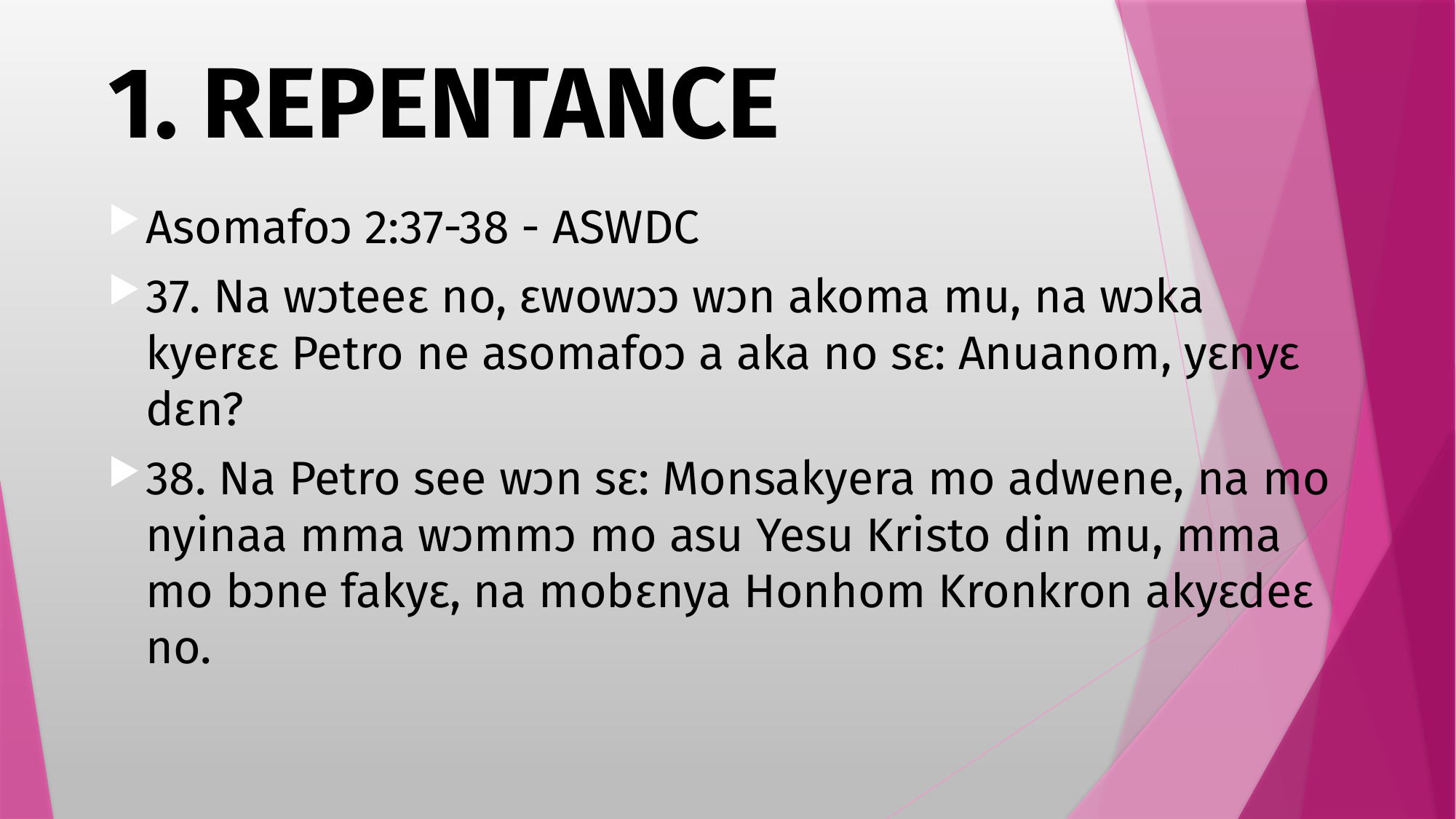

# 1. REPENTANCE
Asomafoɔ 2:37-38 - ASWDC
37. Na wɔteeɛ no, ɛwowɔɔ wɔn akoma mu, na wɔka kyerɛɛ Petro ne asomafoɔ a aka no sɛ: Anuanom, yɛnyɛ dɛn?
38. Na Petro see wɔn sɛ: Monsakyera mo adwene, na mo nyinaa mma wɔmmɔ mo asu Yesu Kristo din mu, mma mo bɔne fakyɛ, na mobɛnya Honhom Kronkron akyɛdeɛ no.